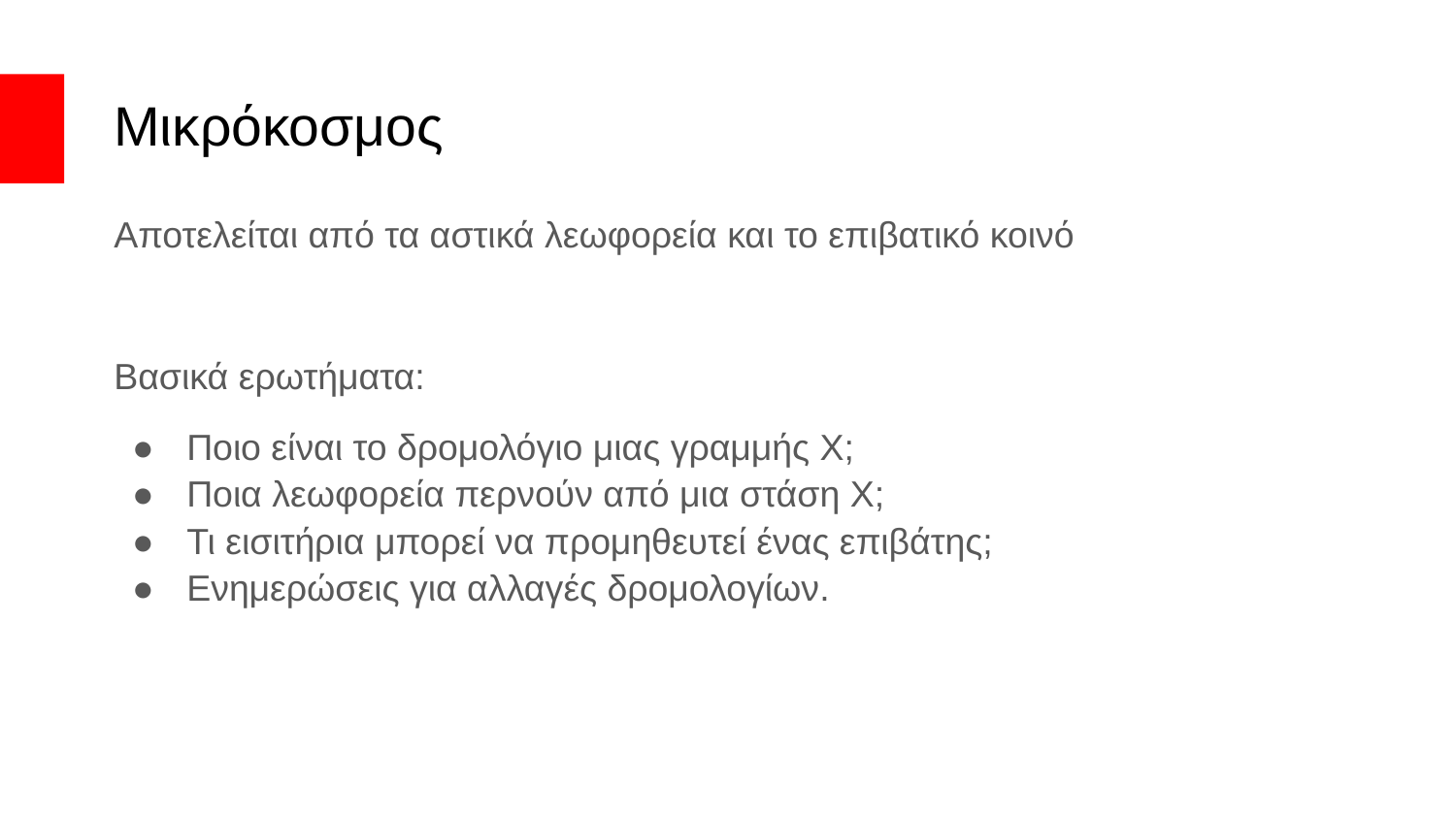

# Μικρόκοσμος
Αποτελείται από τα αστικά λεωφορεία και το επιβατικό κοινό

Βασικά ερωτήματα:
Ποιο είναι το δρομολόγιο μιας γραμμής Χ;
Ποια λεωφορεία περνούν από μια στάση Χ;
Τι εισιτήρια μπορεί να προμηθευτεί ένας επιβάτης;
Ενημερώσεις για αλλαγές δρομολογίων.